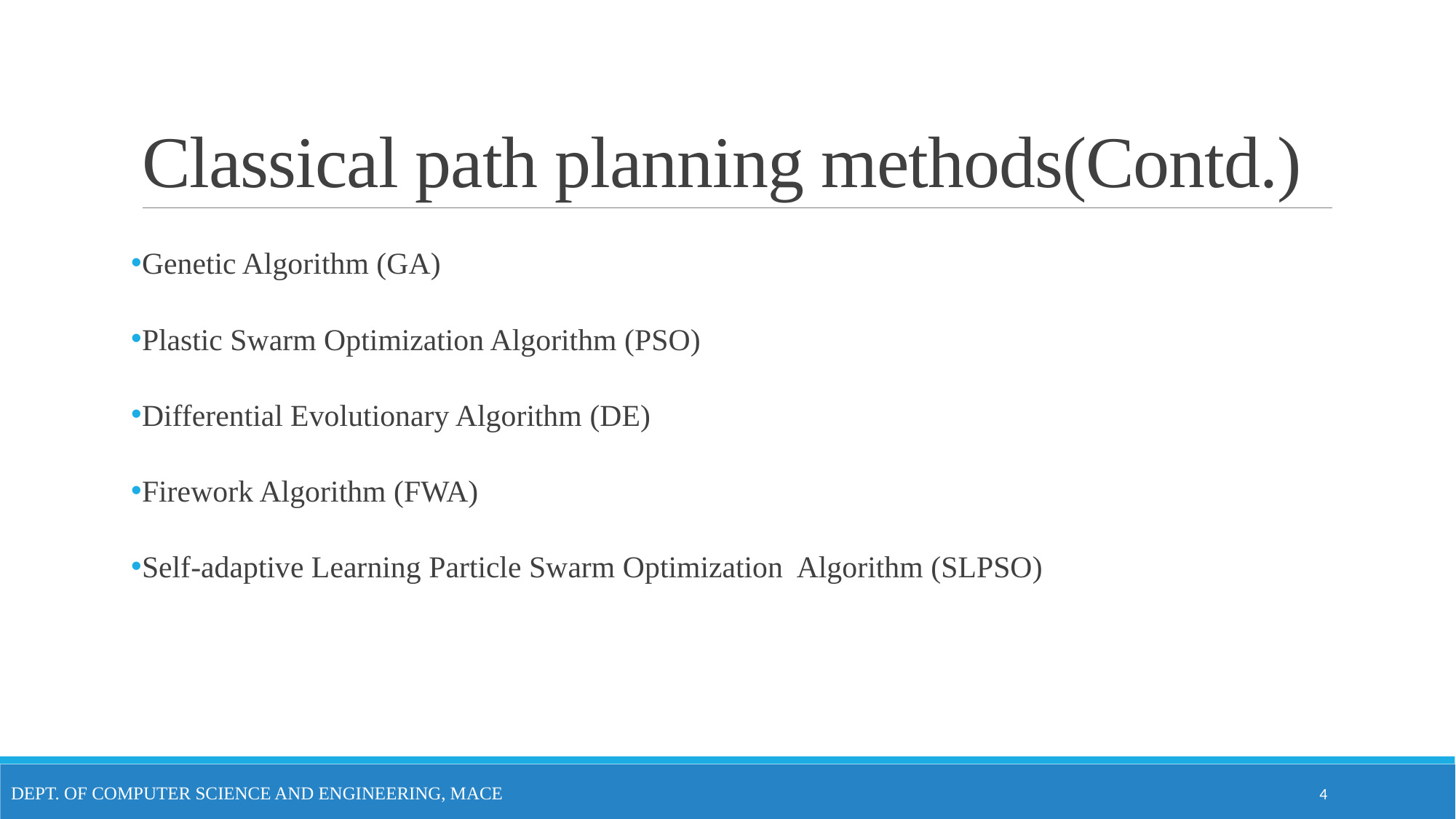

# Classical path planning methods(Contd.)
Genetic Algorithm (GA)
Plastic Swarm Optimization Algorithm (PSO)
Differential Evolutionary Algorithm (DE)
Firework Algorithm (FWA)
Self-adaptive Learning Particle Swarm Optimization  Algorithm (SLPSO)
Dept. of Computer Science and Engineering, MACE
4